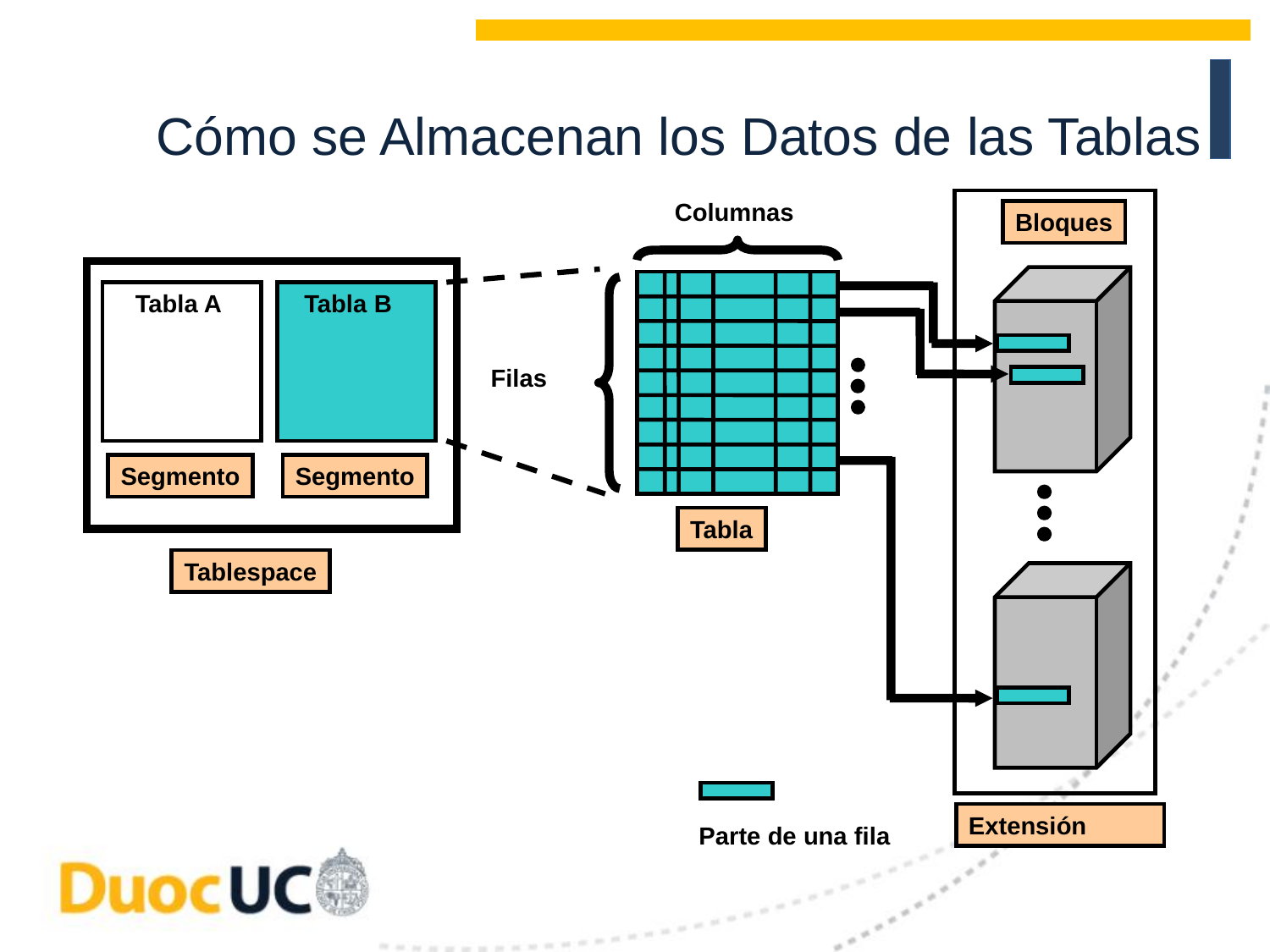

# Cómo se Almacenan los Datos de las Tablas

Columnas

Bloques

Tabla A

Tabla B

Filas

Segmento
Segmento

Tabla

Tablespace

Extensión
Parte de una fila